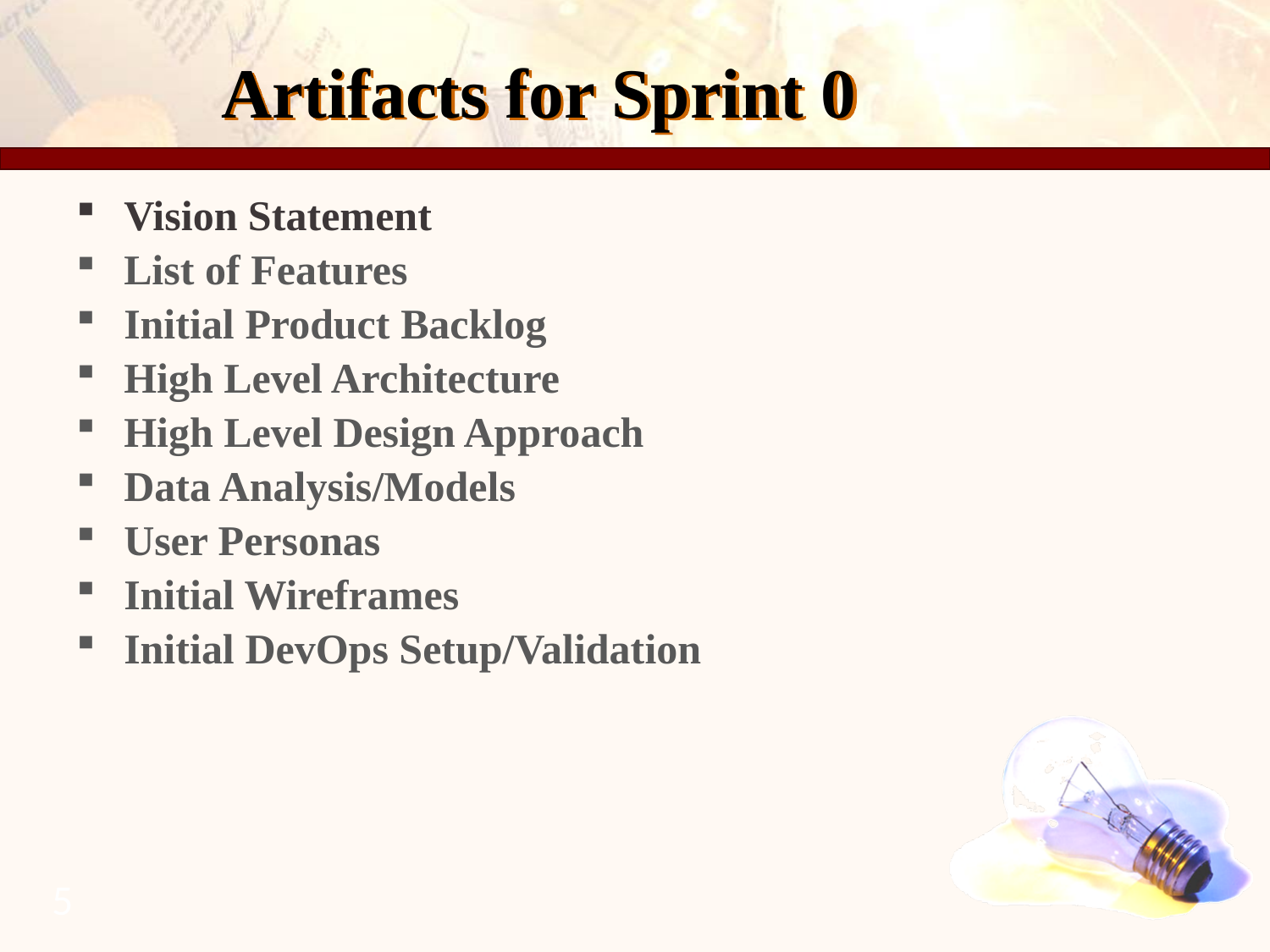

# Artifacts for Sprint 0
Vision Statement
List of Features
Initial Product Backlog
High Level Architecture
High Level Design Approach
Data Analysis/Models
User Personas
Initial Wireframes
Initial DevOps Setup/Validation

5